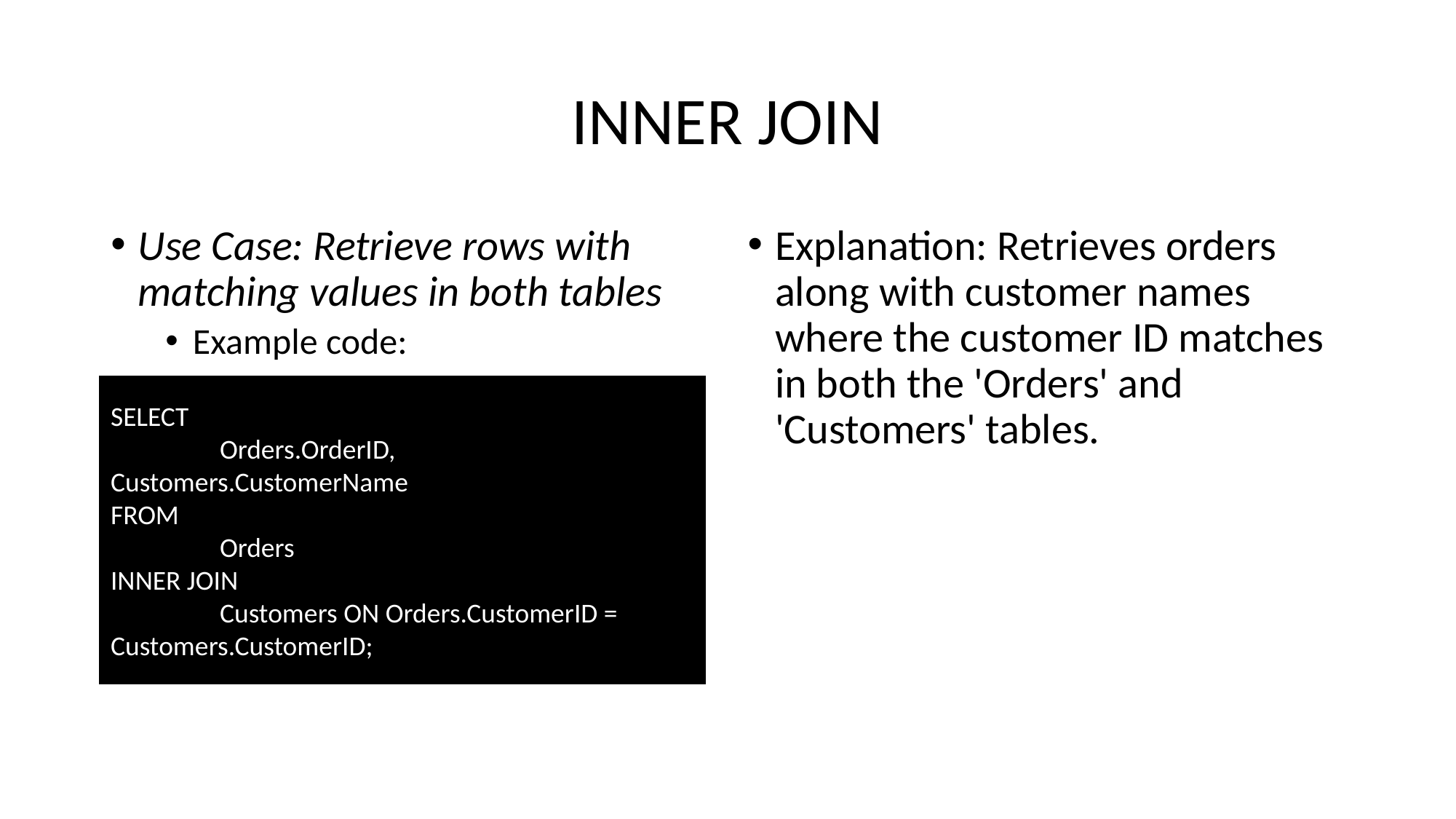

# INNER JOIN
Use Case: Retrieve rows with matching values in both tables
Example code:
Explanation: Retrieves orders along with customer names where the customer ID matches in both the 'Orders' and 'Customers' tables.
SELECT
	Orders.OrderID, 	Customers.CustomerName
FROM
	Orders
INNER JOIN
	Customers ON Orders.CustomerID = Customers.CustomerID;